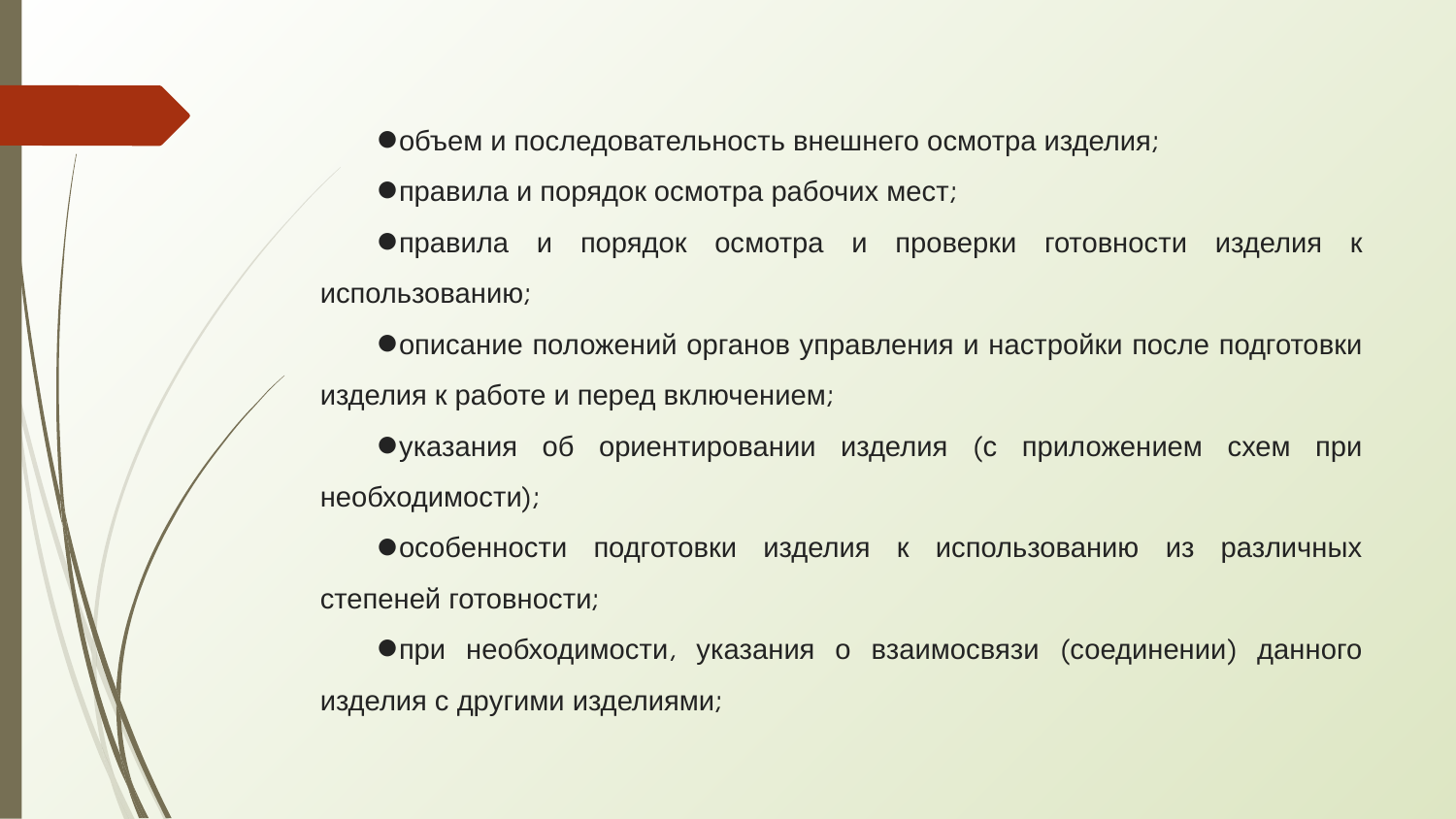

объем и последовательность внешнего осмотра изделия;
правила и порядок осмотра рабочих мест;
правила и порядок осмотра и проверки готовности изделия к использованию;
описание положений органов управления и настройки после подготовки изделия к работе и перед включением;
указания об ориентировании изделия (с приложением схем при необходимости);
особенности подготовки изделия к использованию из различных степеней готовности;
при необходимости, указания о взаимосвязи (соединении) данного изделия с другими изделиями;